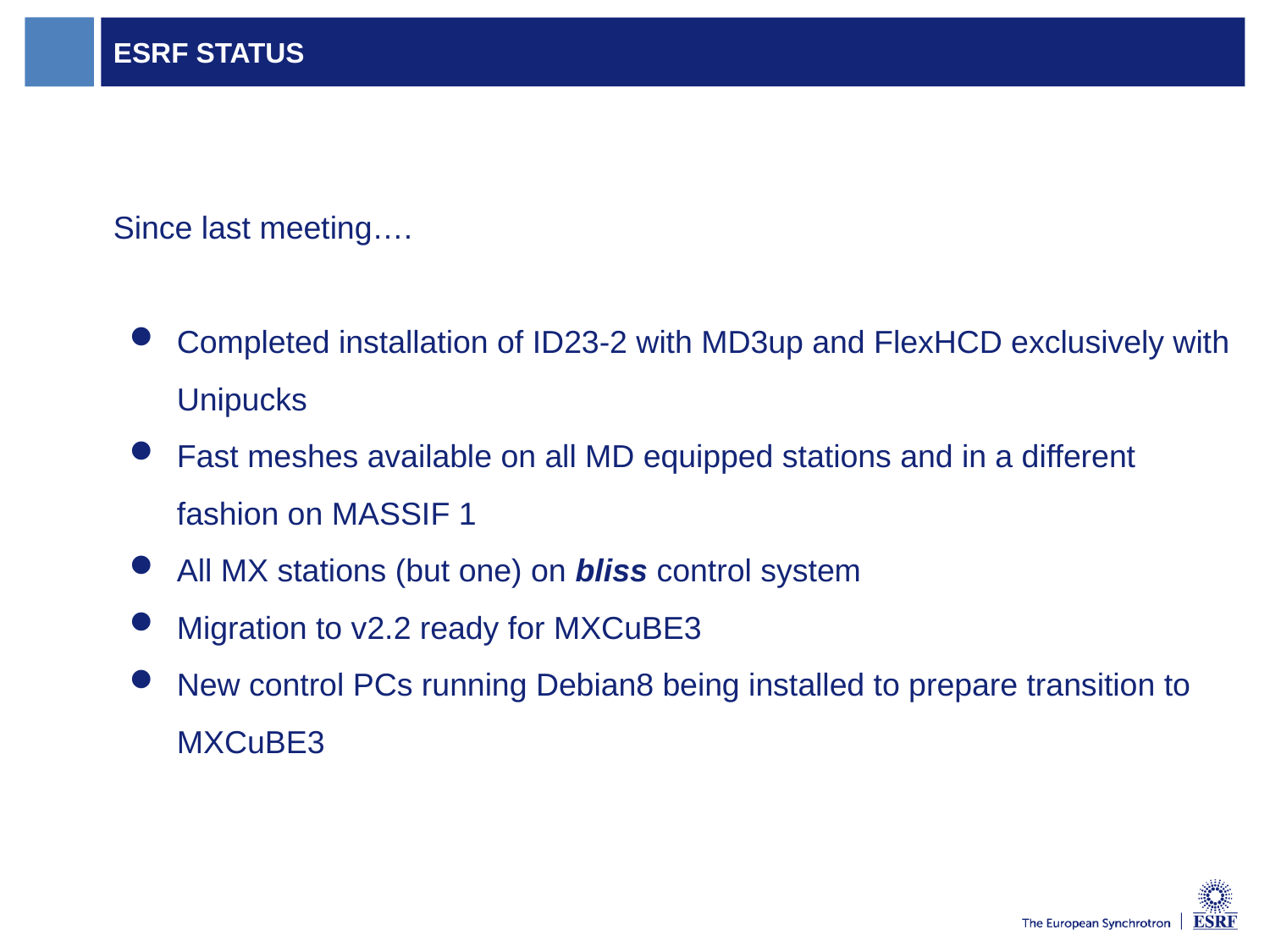

ESRF STATUS
Since last meeting….

Completed installation of ID23-2 with MD3up and FlexHCD exclusively with Unipucks
Fast meshes available on all MD equipped stations and in a different fashion on MASSIF 1
All MX stations (but one) on bliss control system
Migration to v2.2 ready for MXCuBE3
New control PCs running Debian8 being installed to prepare transition to MXCuBE3